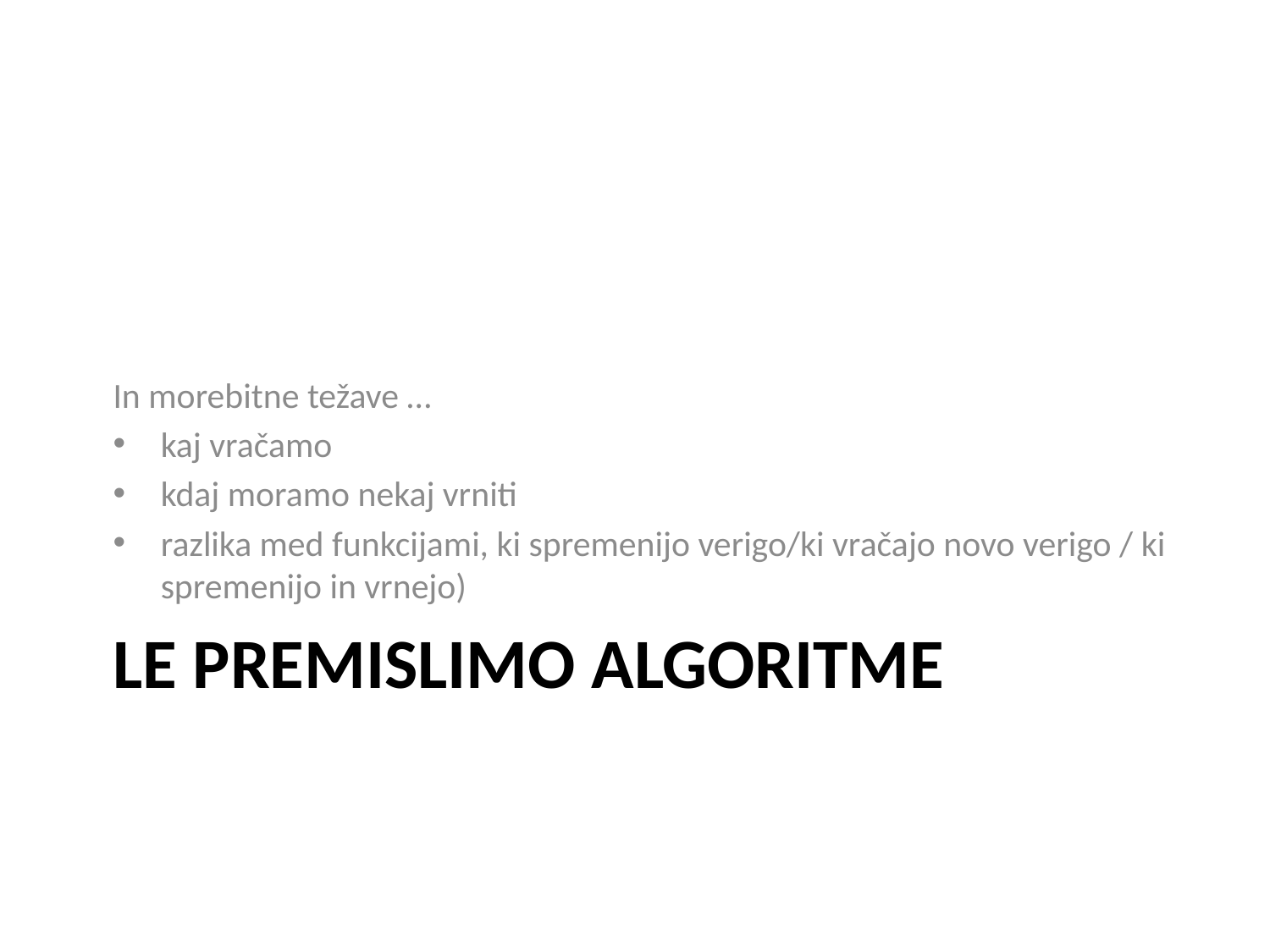

In morebitne težave …
kaj vračamo
kdaj moramo nekaj vrniti
razlika med funkcijami, ki spremenijo verigo/ki vračajo novo verigo / ki spremenijo in vrnejo)
# Le premislimo algoritme